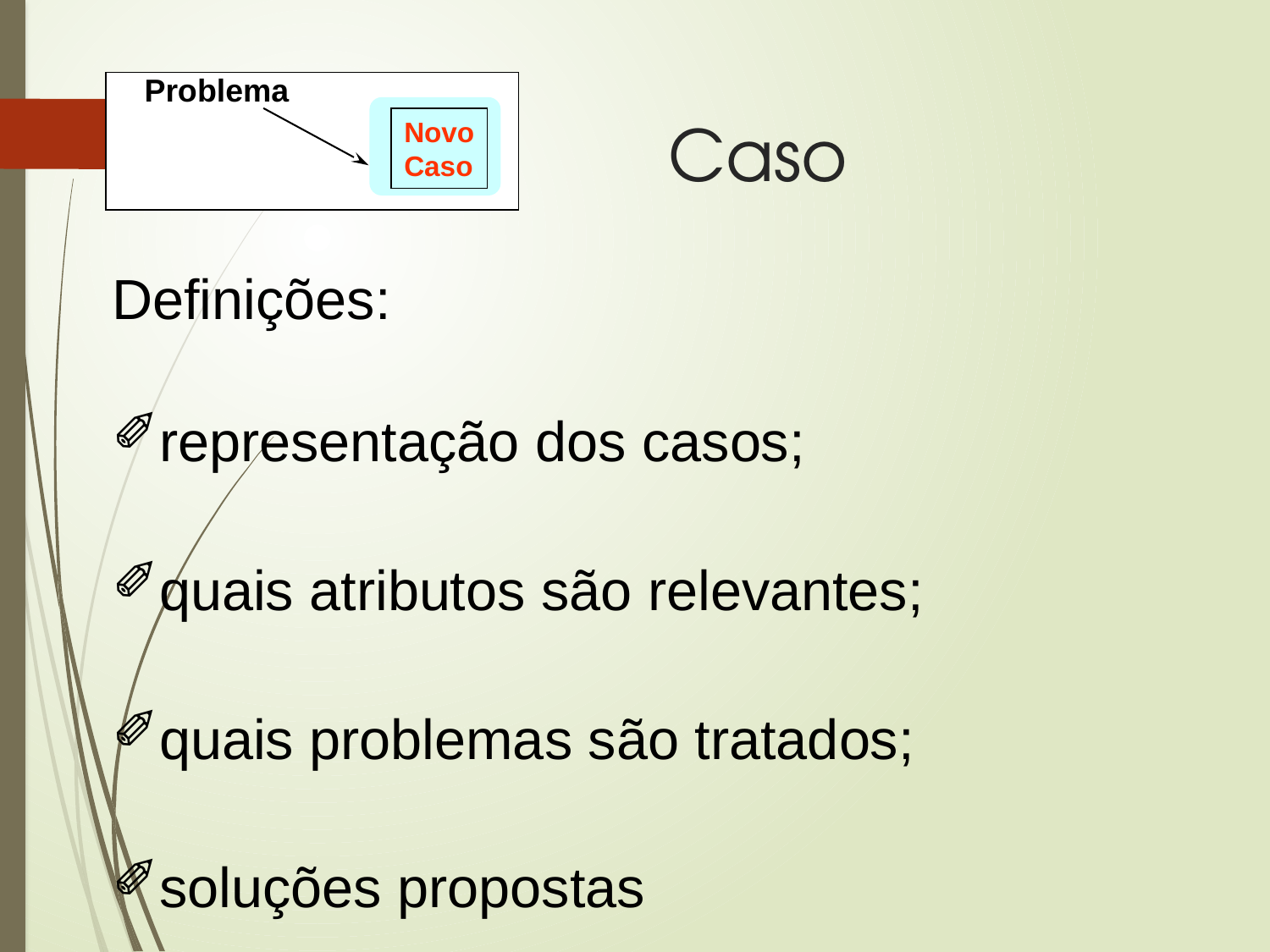

Problema

Novo
Caso

# Caso
Definições:

representação dos casos;

quais atributos são relevantes;

quais problemas são tratados;

soluções propostas